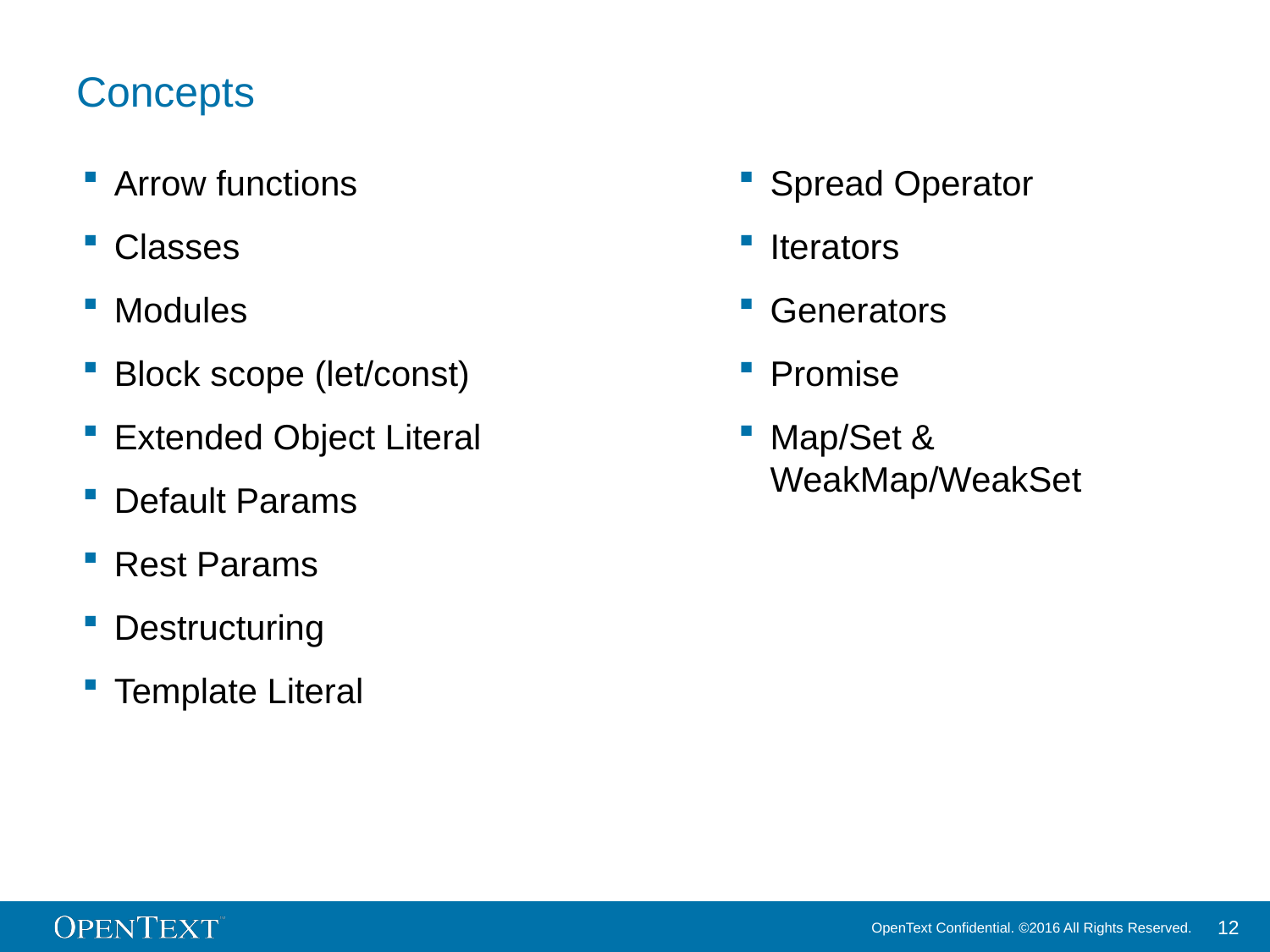

# Concepts
Arrow functions
Classes
Modules
Block scope (let/const)
Extended Object Literal
Default Params
Rest Params
Destructuring
Template Literal

Spread Operator
Iterators
Generators
Promise
Map/Set & WeakMap/WeakSet